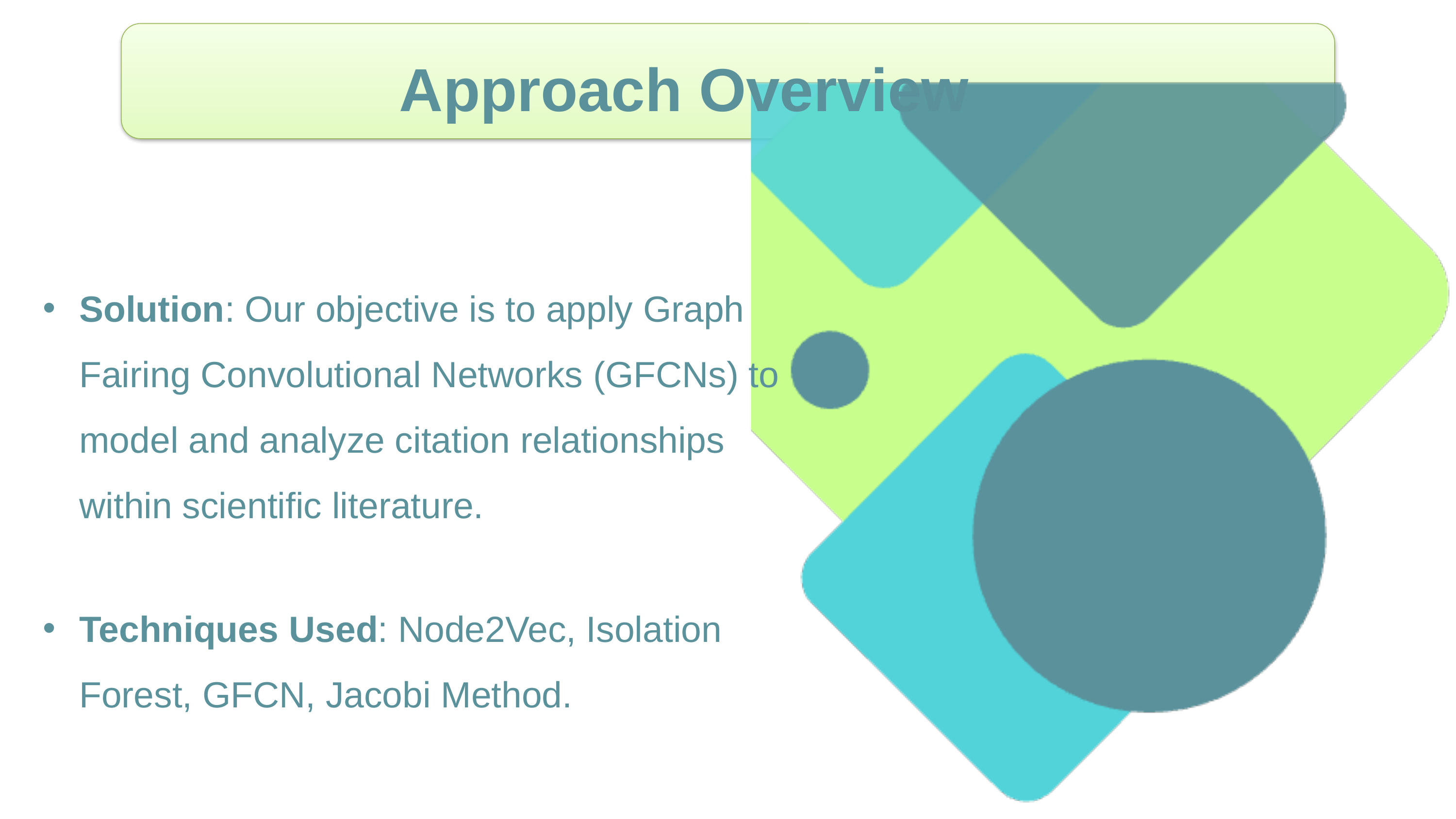

Approach Overview

Solution: Our objective is to apply Graph Fairing Convolutional Networks (GFCNs) to model and analyze citation relationships within scientific literature.

Techniques Used: Node2Vec, Isolation Forest, GFCN, Jacobi Method.